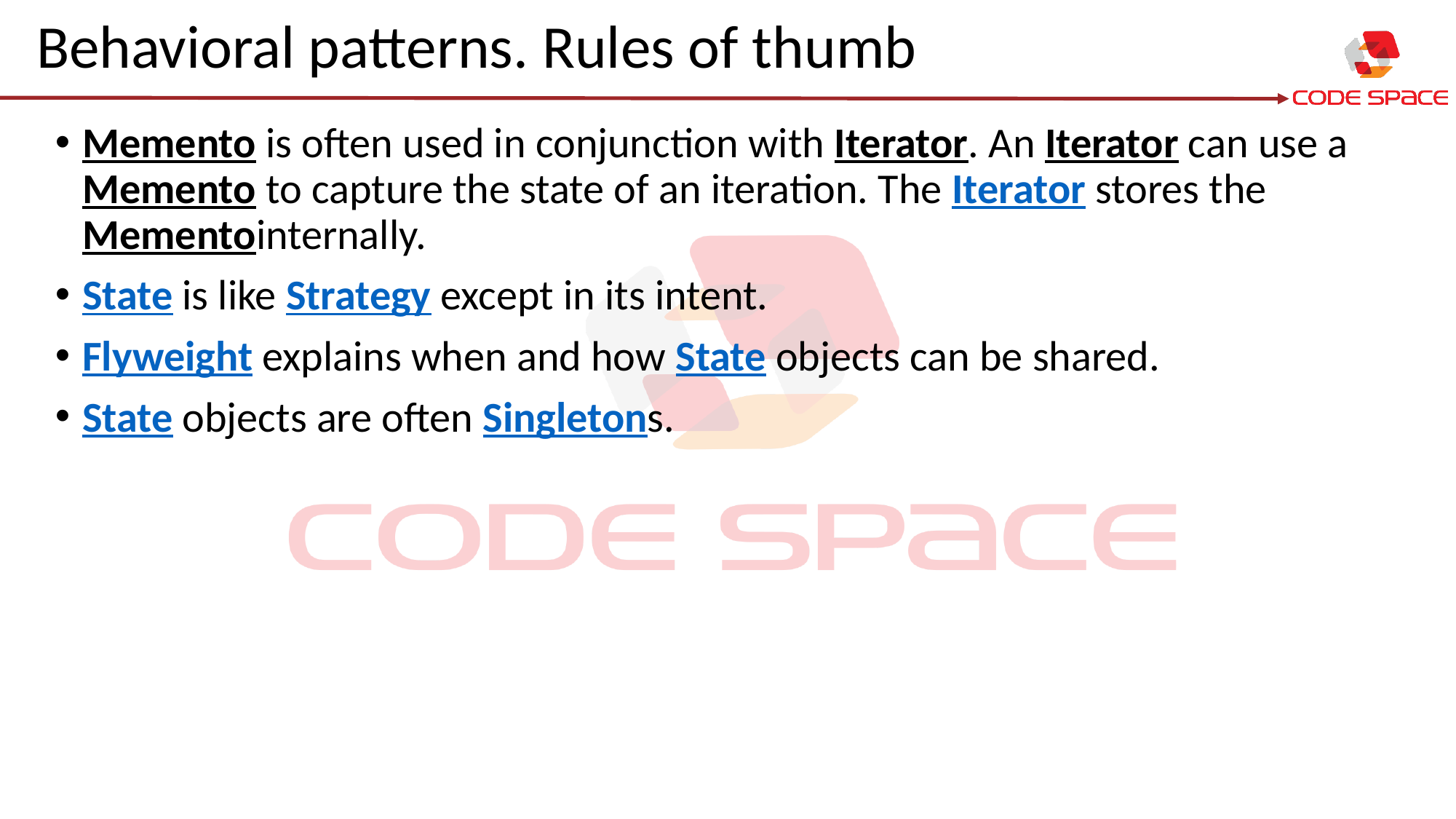

# Behavioral patterns. Rules of thumb
Memento is often used in conjunction with Iterator. An Iterator can use a Memento to capture the state of an iteration. The Iterator stores the Mementointernally.
State is like Strategy except in its intent.
Flyweight explains when and how State objects can be shared.
State objects are often Singletons.